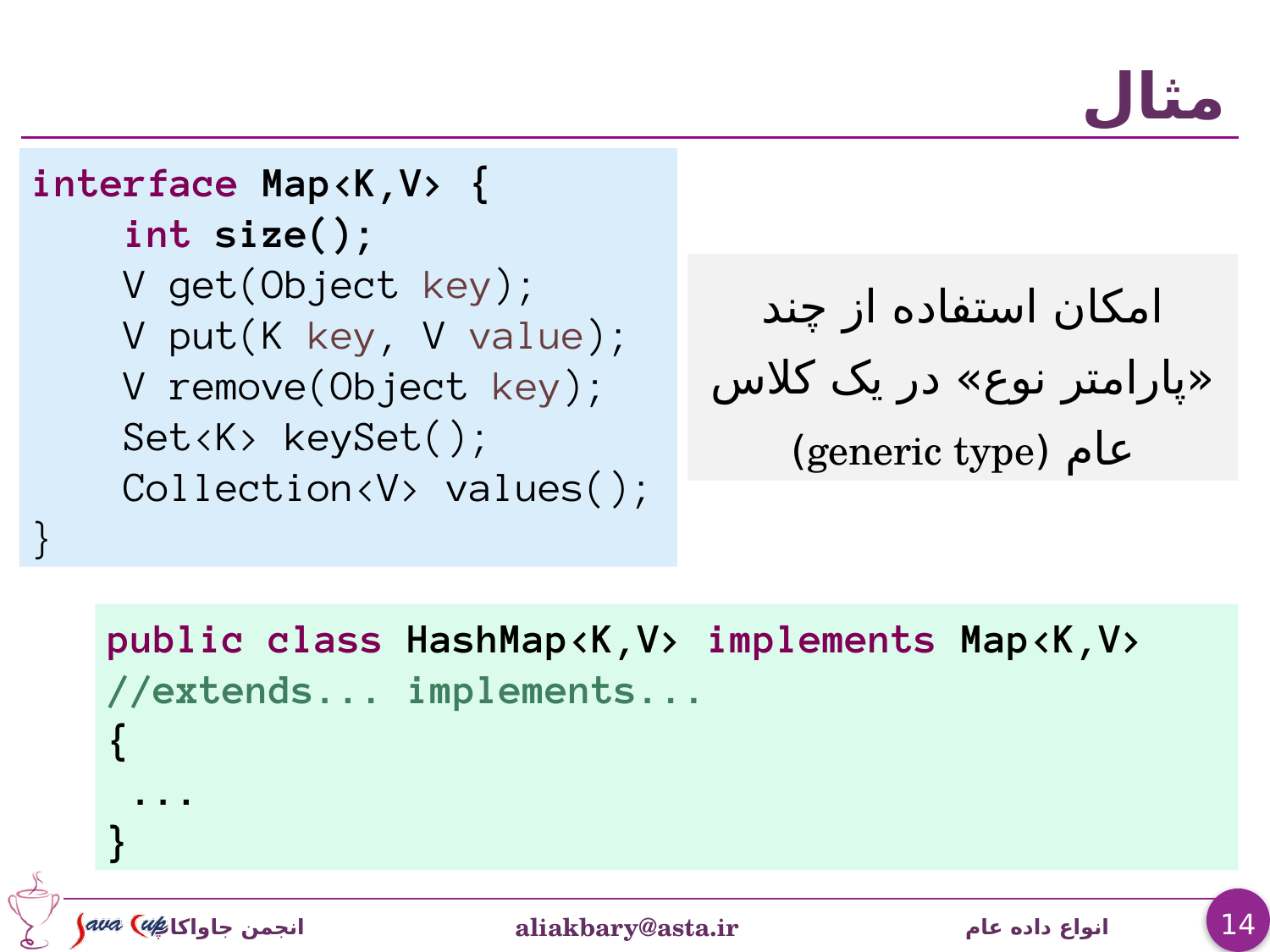

# مثال
interface Map<K,V> {
    int size();
    V get(Object key);
    V put(K key, V value);
    V remove(Object key);
    Set<K> keySet();
    Collection<V> values();
}
امکان استفاده از چند «پارامتر نوع» در یک کلاس عام (generic type)
public class HashMap<K,V> implements Map<K,V>
//extends... implements...
{
 ...
}